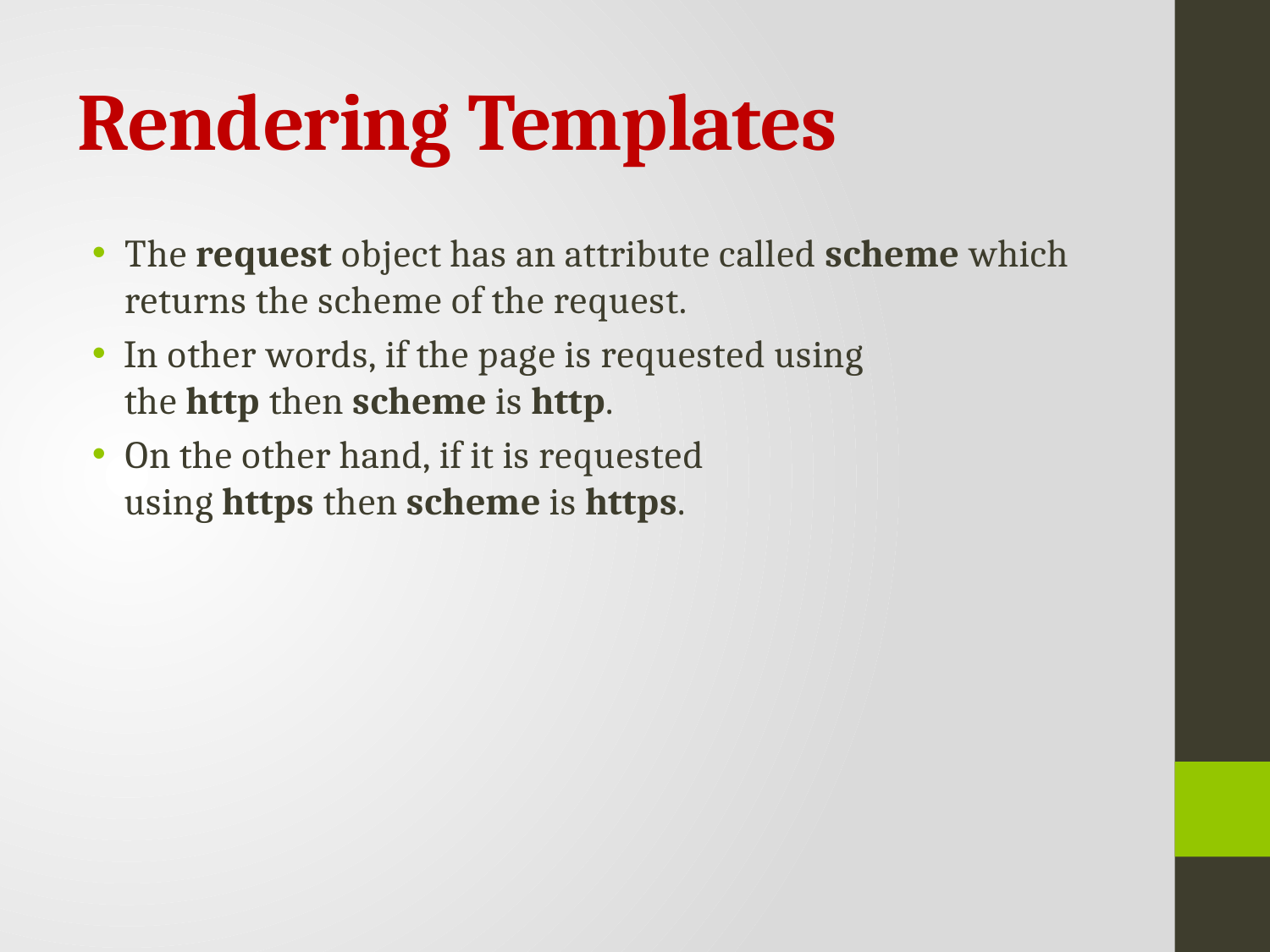

# Rendering Templates
The request object has an attribute called scheme which returns the scheme of the request.
In other words, if the page is requested using the http then scheme is http.
On the other hand, if it is requested using https then scheme is https.